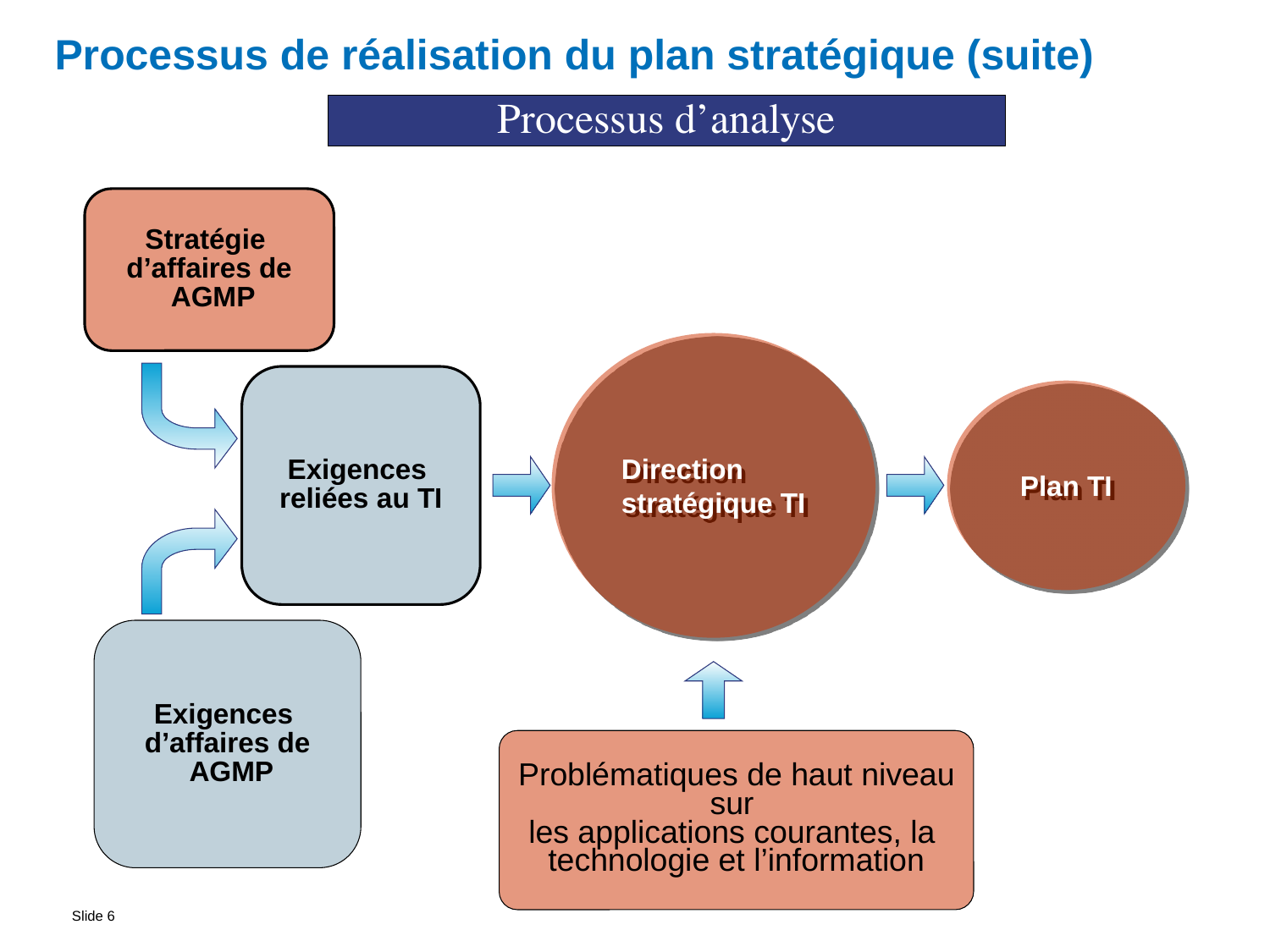

Processus de réalisation du plan stratégique (suite)

Processus d’analyse
Stratégie
d’affaires de
 AGMP
Direction
stratégique TI

Exigences
reliées au TI
Plan TI

Exigences
d’affaires de
 AGMP

Problématiques de haut niveau sur
les applications courantes, la
technologie et l’information